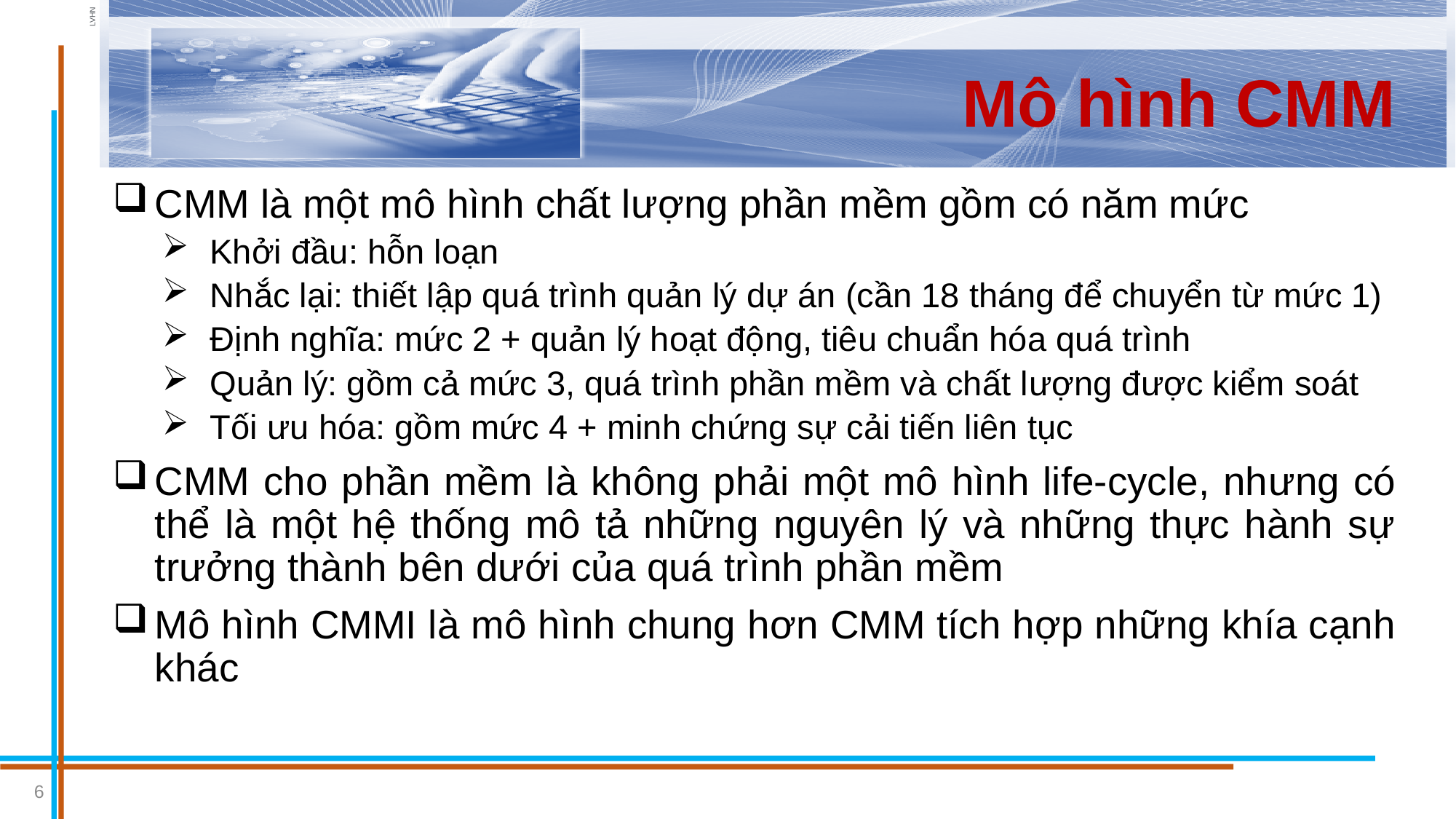

# Mô hình CMM
CMM là một mô hình chất lượng phần mềm gồm có năm mức
Khởi đầu: hỗn loạn
Nhắc lại: thiết lập quá trình quản lý dự án (cần 18 tháng để chuyển từ mức 1)
Định nghĩa: mức 2 + quản lý hoạt động, tiêu chuẩn hóa quá trình
Quản lý: gồm cả mức 3, quá trình phần mềm và chất lượng được kiểm soát
Tối ưu hóa: gồm mức 4 + minh chứng sự cải tiến liên tục
CMM cho phần mềm là không phải một mô hình life-cycle, nhưng có thể là một hệ thống mô tả những nguyên lý và những thực hành sự trưởng thành bên dưới của quá trình phần mềm
Mô hình CMMI là mô hình chung hơn CMM tích hợp những khía cạnh khác
6